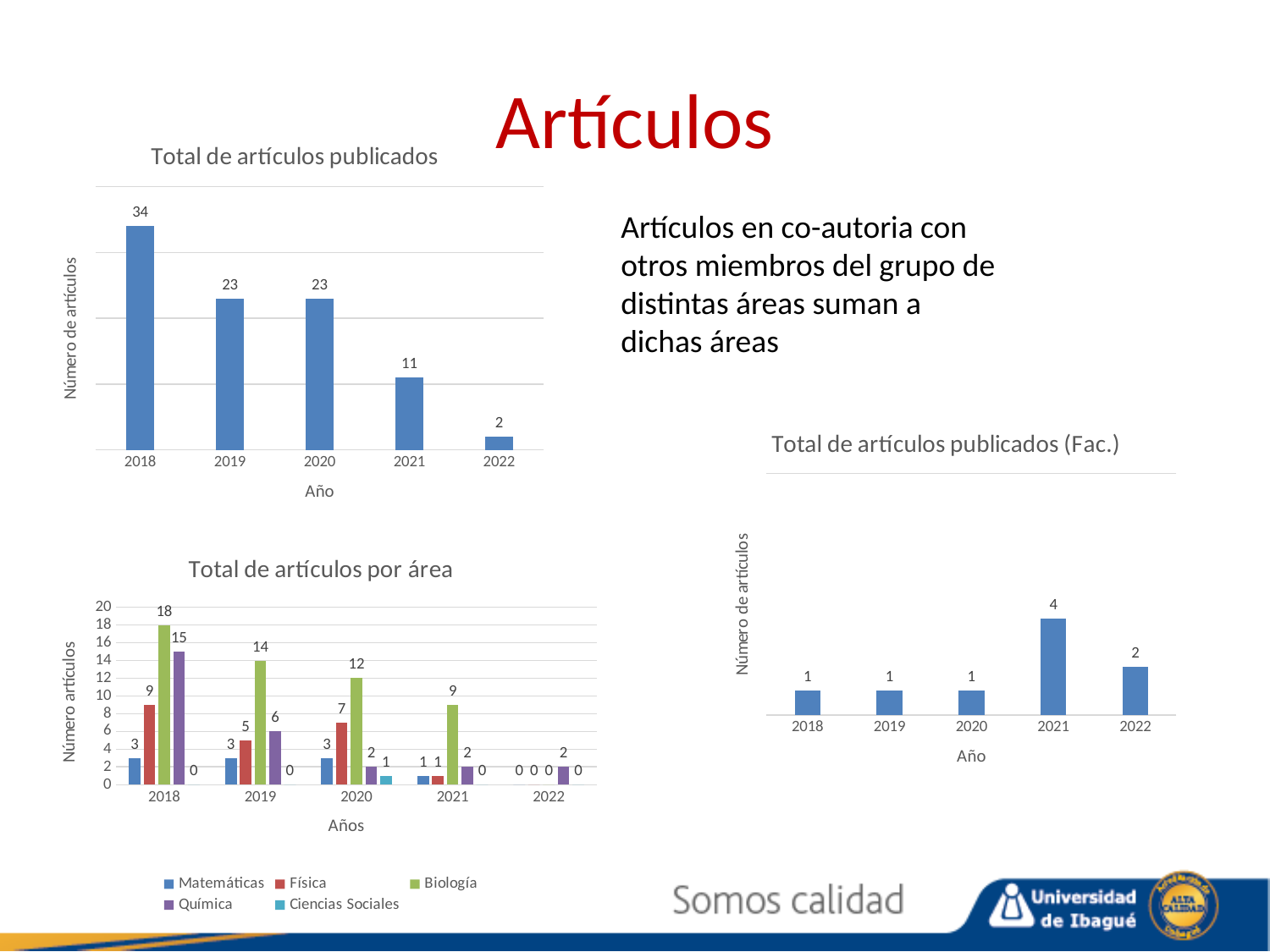

# Artículos

### Chart: Total de artículos publicados

| Category |  |
|---|---|
| 2018 | 34.0 |
| 2019 | 23.0 |
| 2020 | 23.0 |
| 2021 | 11.0 |
| 2022 | 2.0 |
Artículos en co-autoria con otros miembros del grupo de distintas áreas suman a dichas áreas

### Chart: Total de artículos publicados (Fac.)

| Category |  |
|---|---|
| 2018 | 1.0 |
| 2019 | 1.0 |
| 2020 | 1.0 |
| 2021 | 4.0 |
| 2022 | 2.0 |

### Chart: Total de artículos por área

| Category | Matemáticas | Física | Biología | Química | Ciencias Sociales |
|---|---|---|---|---|---|
| 2018 | 3.0 | 9.0 | 18.0 | 15.0 | 0.0 |
| 2019 | 3.0 | 5.0 | 14.0 | 6.0 | 0.0 |
| 2020 | 3.0 | 7.0 | 12.0 | 2.0 | 1.0 |
| 2021 | 1.0 | 1.0 | 9.0 | 2.0 | 0.0 |
| 2022 | 0.0 | 0.0 | 0.0 | 2.0 | 0.0 |